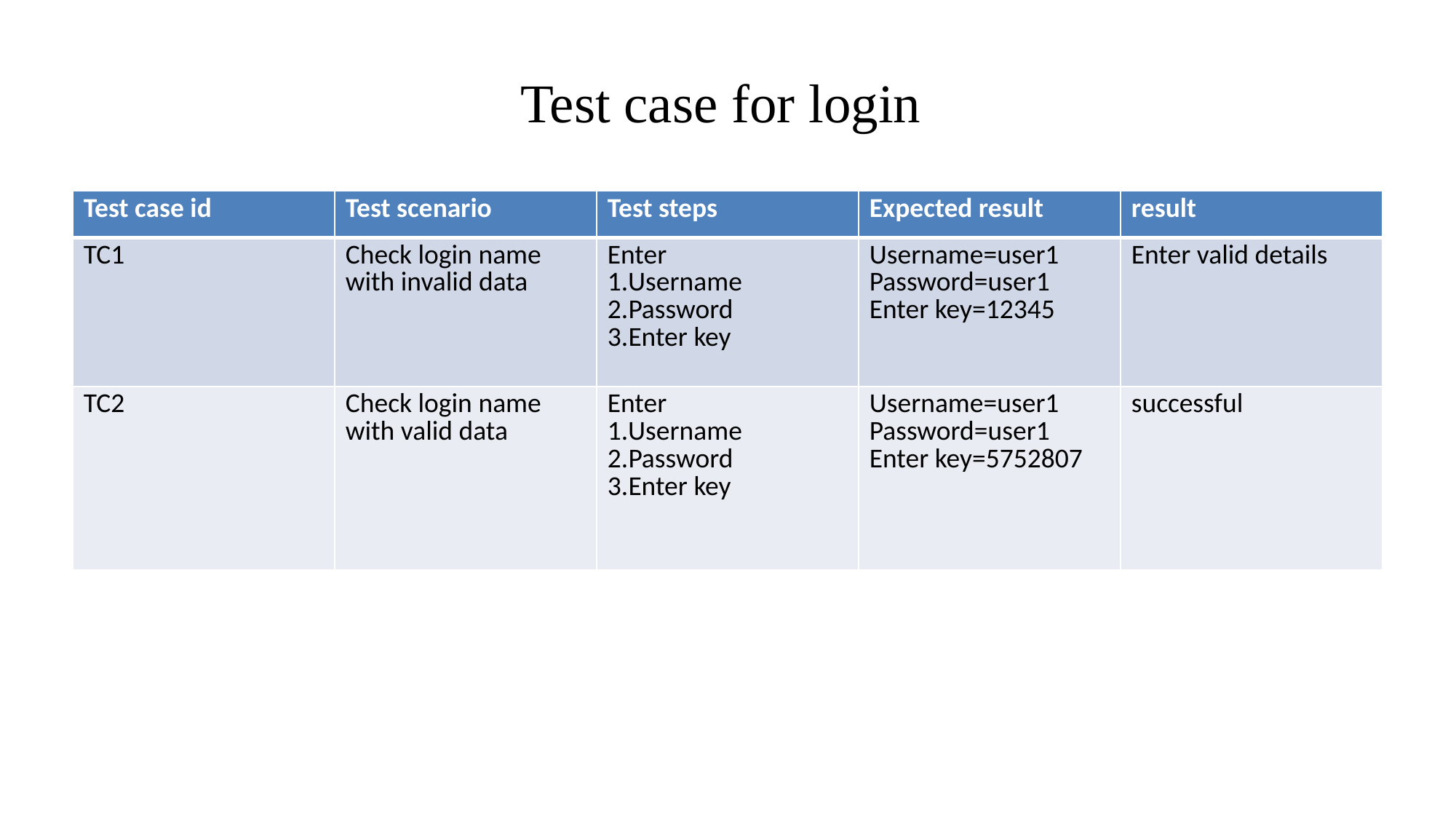

# Test case for login
| Test case id | Test scenario | Test steps | Expected result | result |
| --- | --- | --- | --- | --- |
| TC1 | Check login name with invalid data | Enter 1.Username 2.Password 3.Enter key | Username=user1 Password=user1 Enter key=12345 | Enter valid details |
| TC2 | Check login name with valid data | Enter 1.Username 2.Password 3.Enter key | Username=user1 Password=user1 Enter key=5752807 | successful |